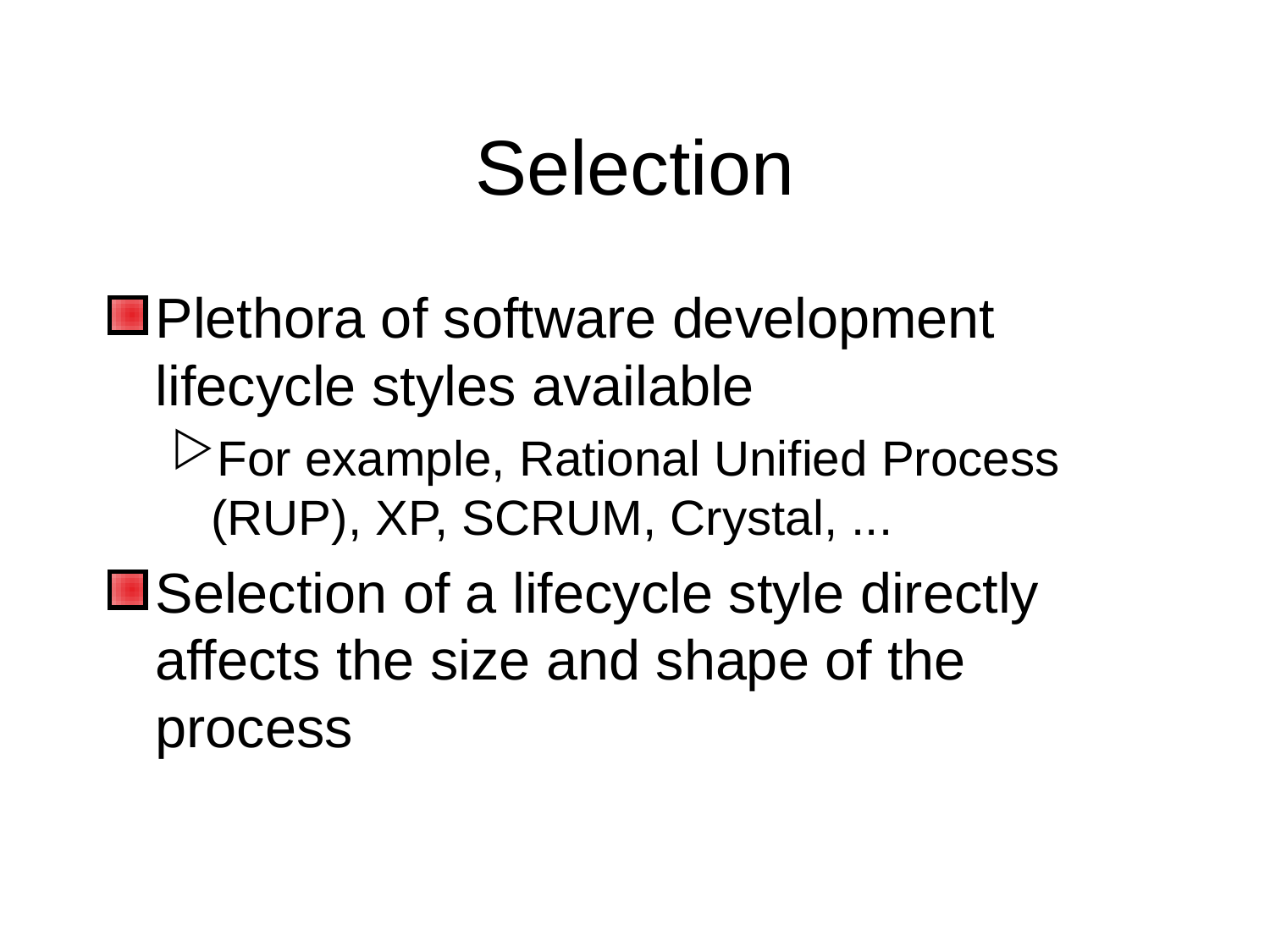

# Selection
Plethora of software development lifecycle styles available
For example, Rational Unified Process (RUP), XP, SCRUM, Crystal, ...
Selection of a lifecycle style directly affects the size and shape of the process